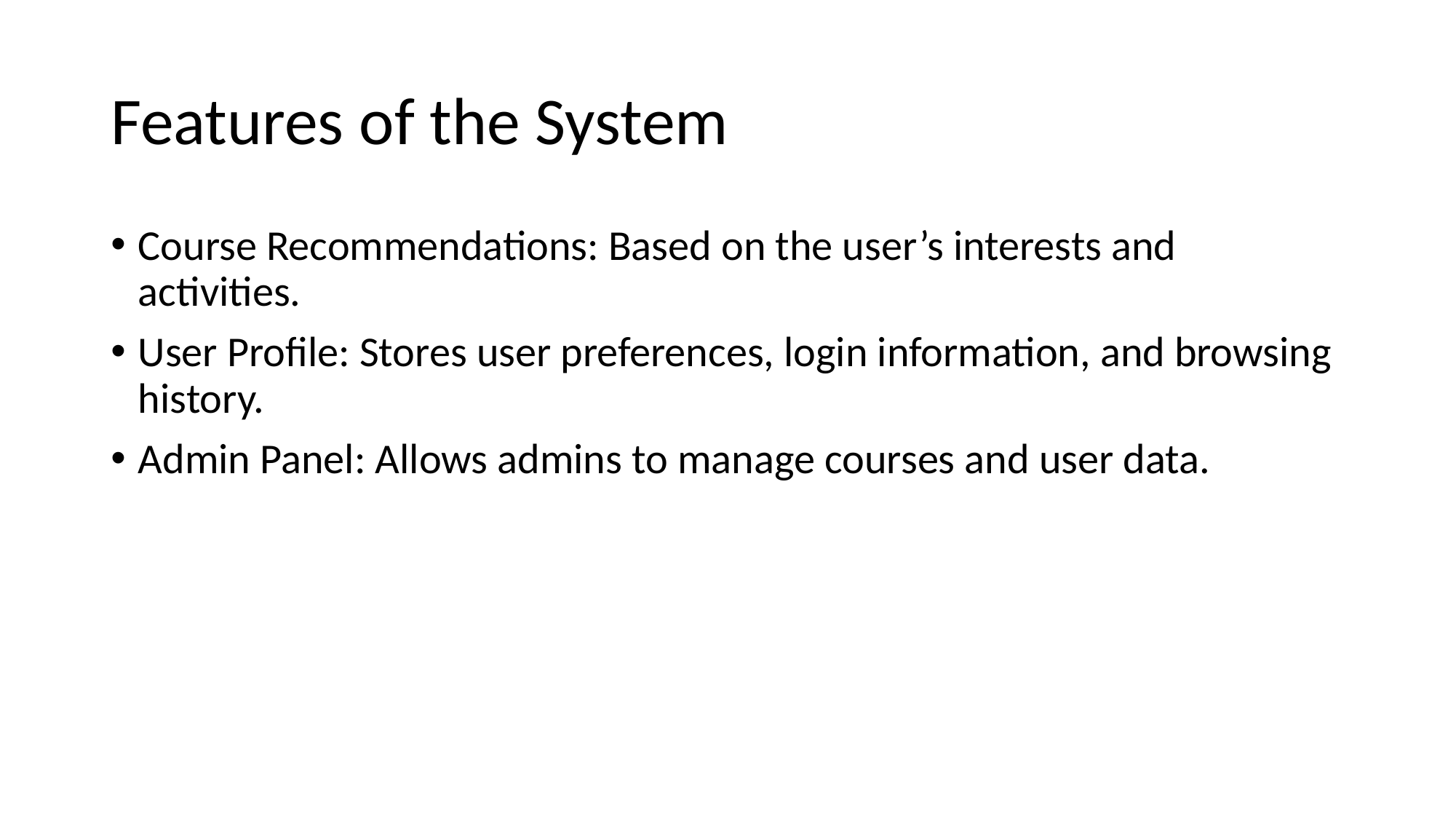

# Features of the System
Course Recommendations: Based on the user’s interests and activities.
User Profile: Stores user preferences, login information, and browsing history.
Admin Panel: Allows admins to manage courses and user data.